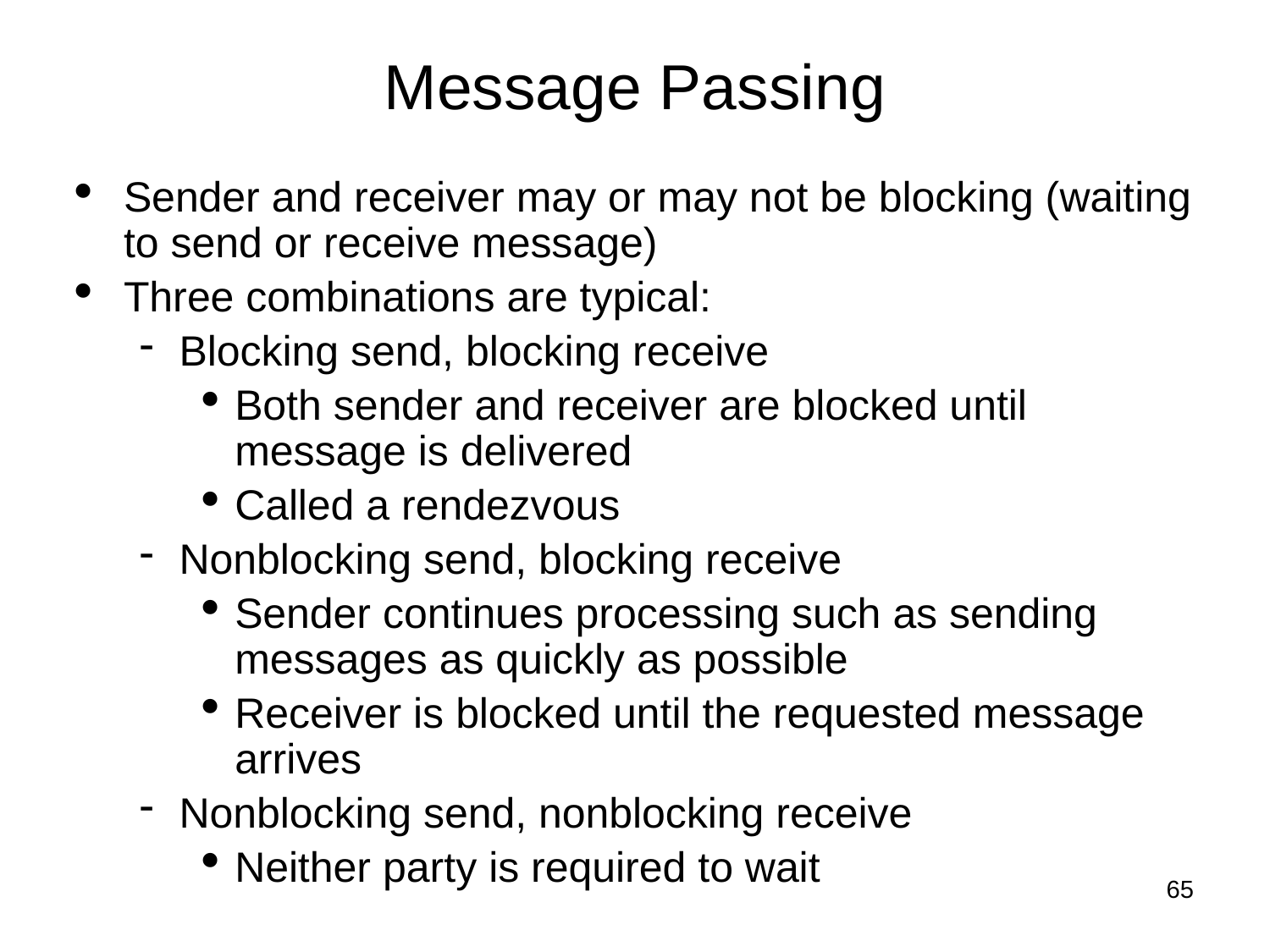

Message Passing
Sender and receiver may or may not be blocking (waiting to send or receive message)
Three combinations are typical:
Blocking send, blocking receive
Both sender and receiver are blocked until message is delivered
Called a rendezvous
Nonblocking send, blocking receive
Sender continues processing such as sending messages as quickly as possible
Receiver is blocked until the requested message arrives
Nonblocking send, nonblocking receive
Neither party is required to wait
65